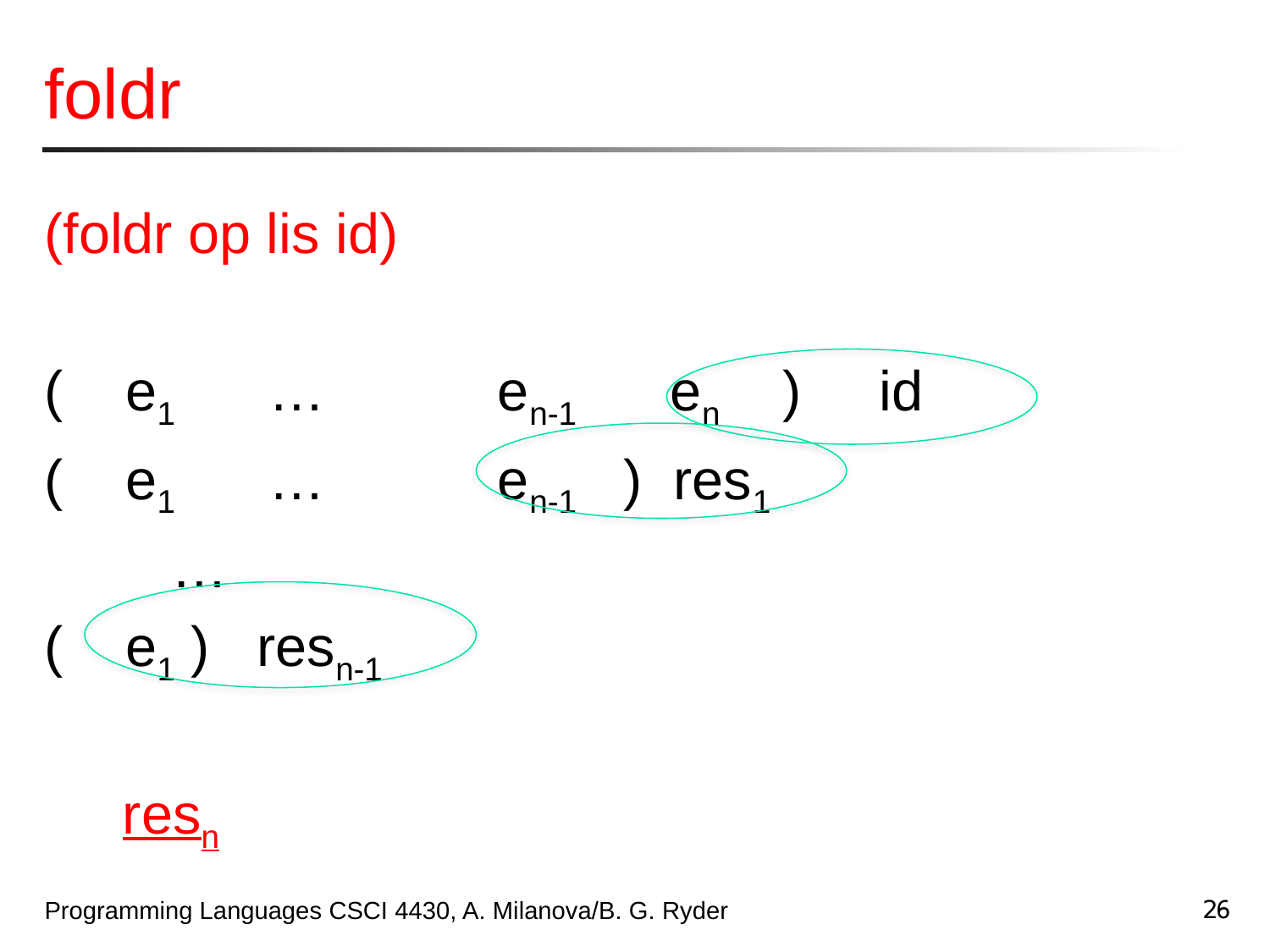

# foldr
(foldr op lis id)

(    e1      …           en-1      en    )     id
(    e1      …           en-1   )  res1
	…
(    e1 )   resn-1

     resn

26
Programming Languages CSCI 4430, A. Milanova/B. G. Ryder